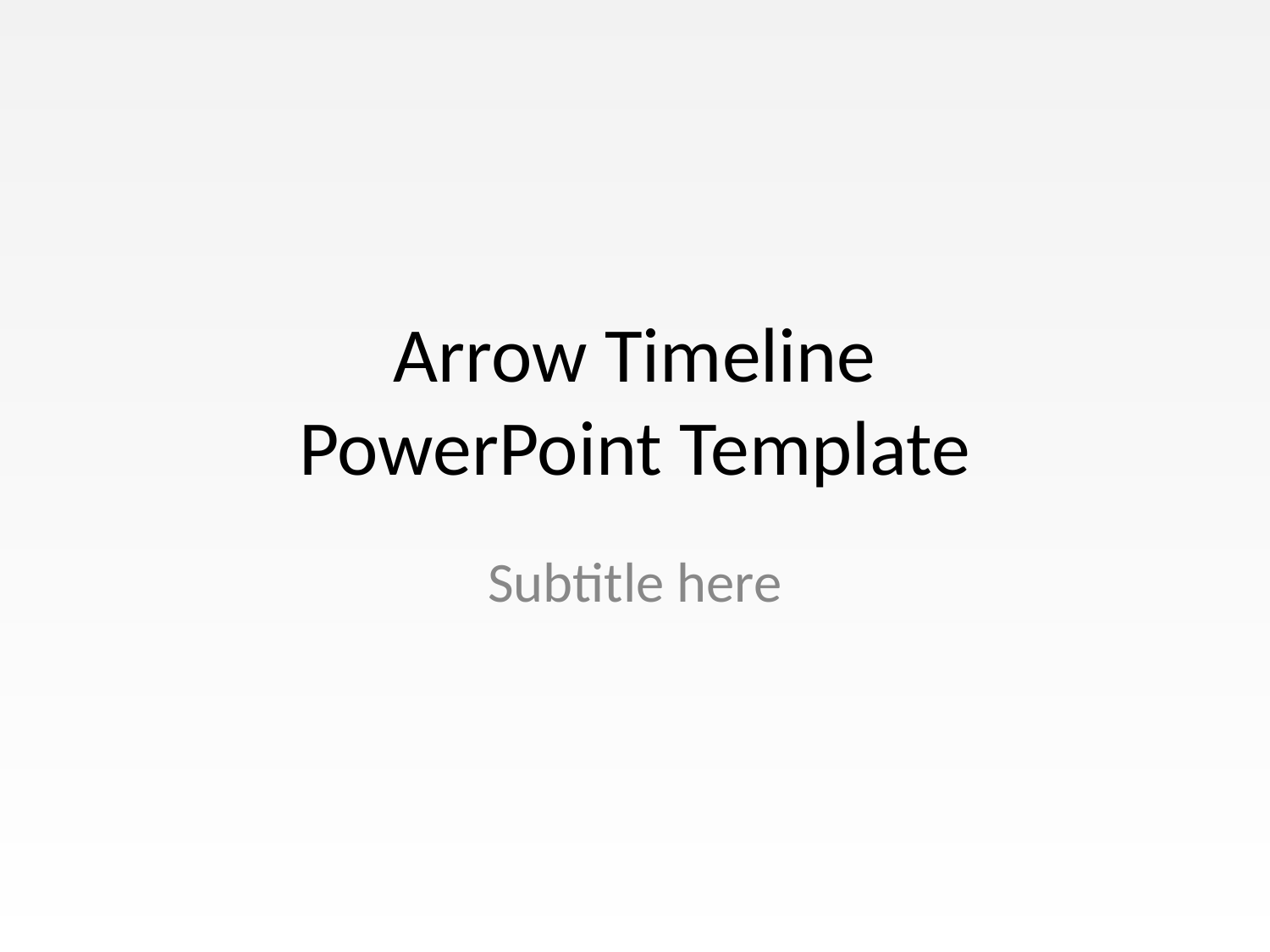

# Arrow Timeline PowerPoint Template
Subtitle here